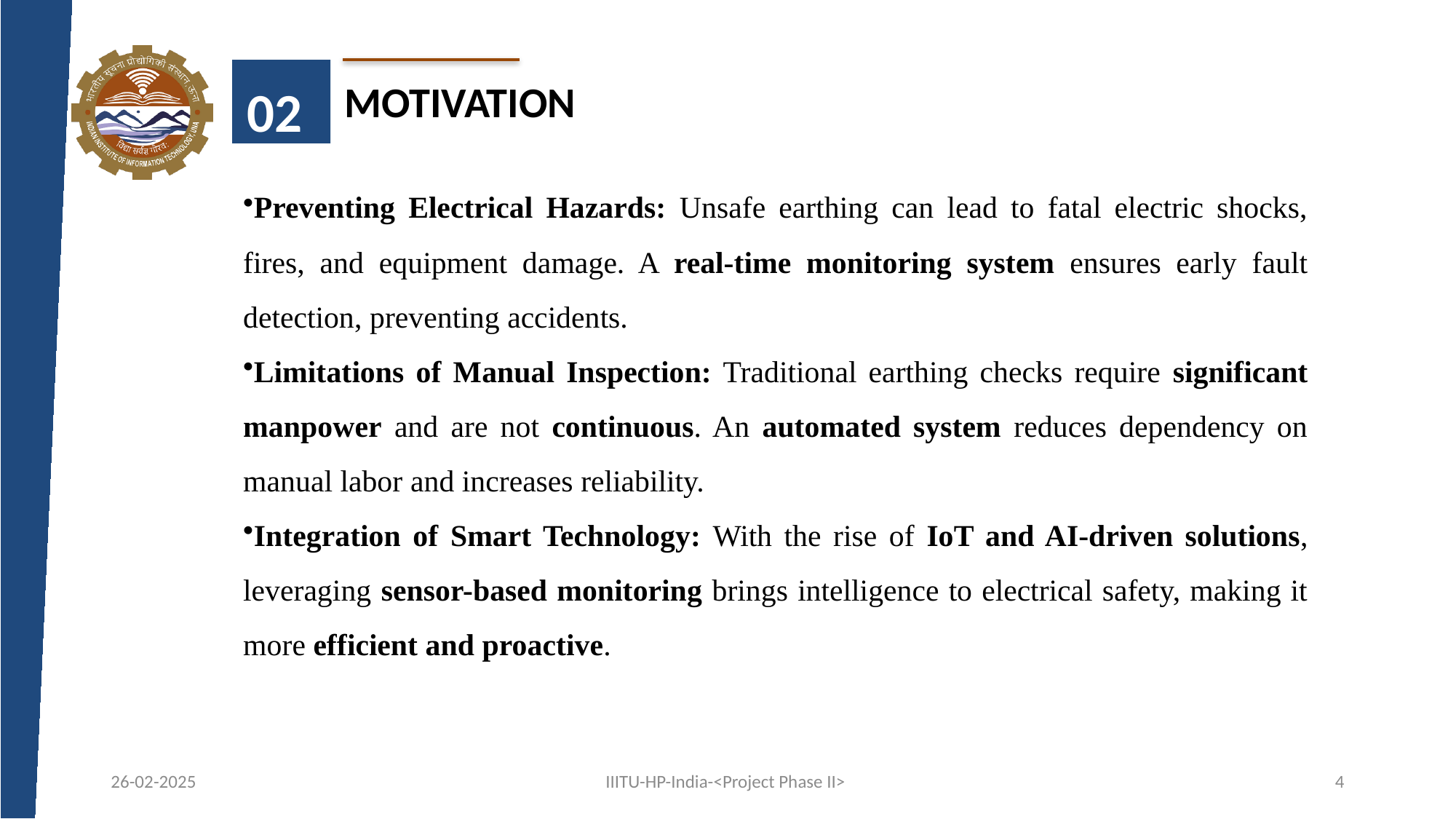

02

MOTIVATION
Preventing Electrical Hazards: Unsafe earthing can lead to fatal electric shocks, fires, and equipment damage. A real-time monitoring system ensures early fault detection, preventing accidents.
Limitations of Manual Inspection: Traditional earthing checks require significant manpower and are not continuous. An automated system reduces dependency on manual labor and increases reliability.
Integration of Smart Technology: With the rise of IoT and AI-driven solutions, leveraging sensor-based monitoring brings intelligence to electrical safety, making it more efficient and proactive.
26-02-2025
IIITU-HP-India-<Project Phase II>
4